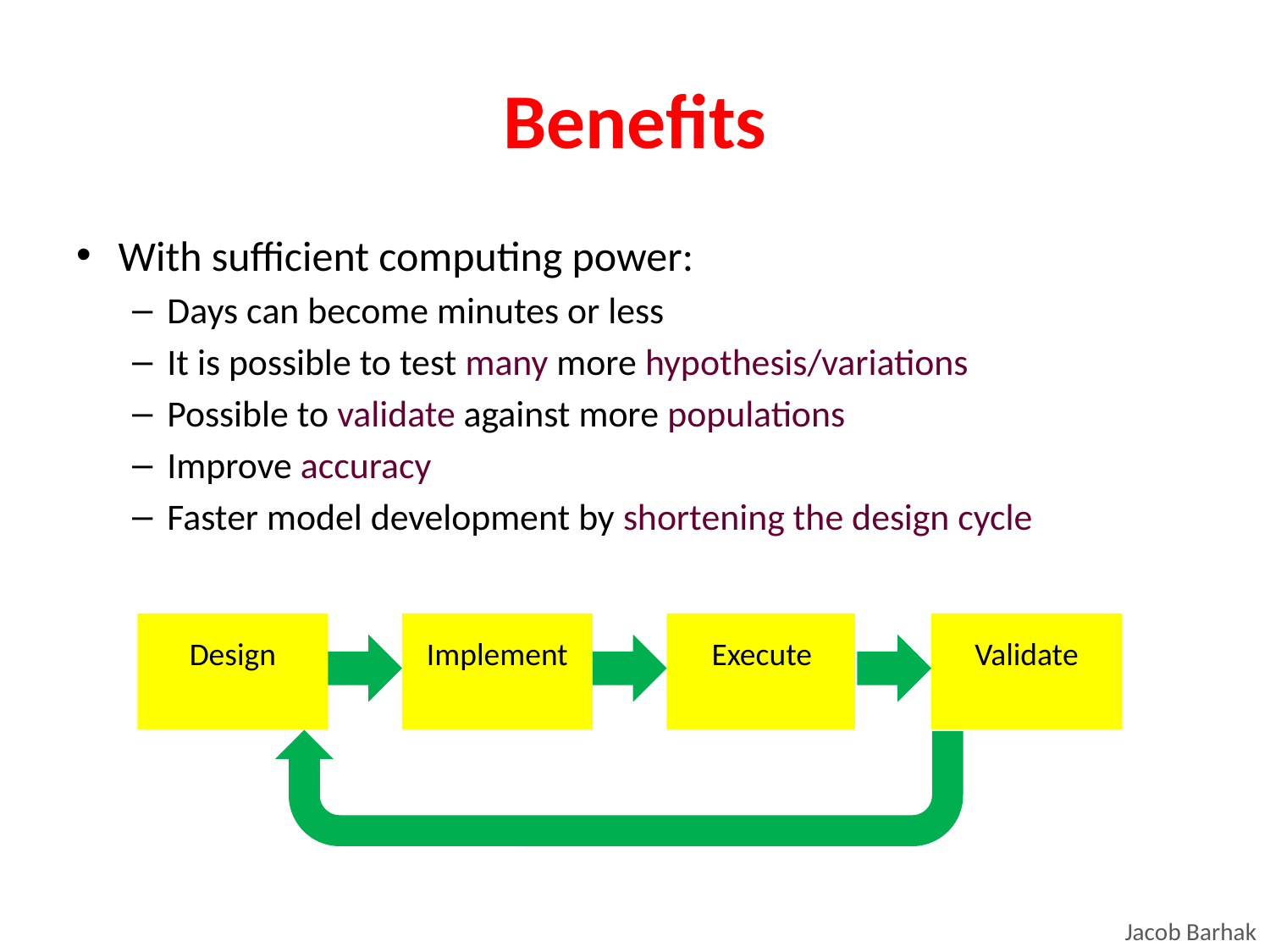

# Benefits
With sufficient computing power:
Days can become minutes or less
It is possible to test many more hypothesis/variations
Possible to validate against more populations
Improve accuracy
Faster model development by shortening the design cycle

Design

Implement

Execute

Validate